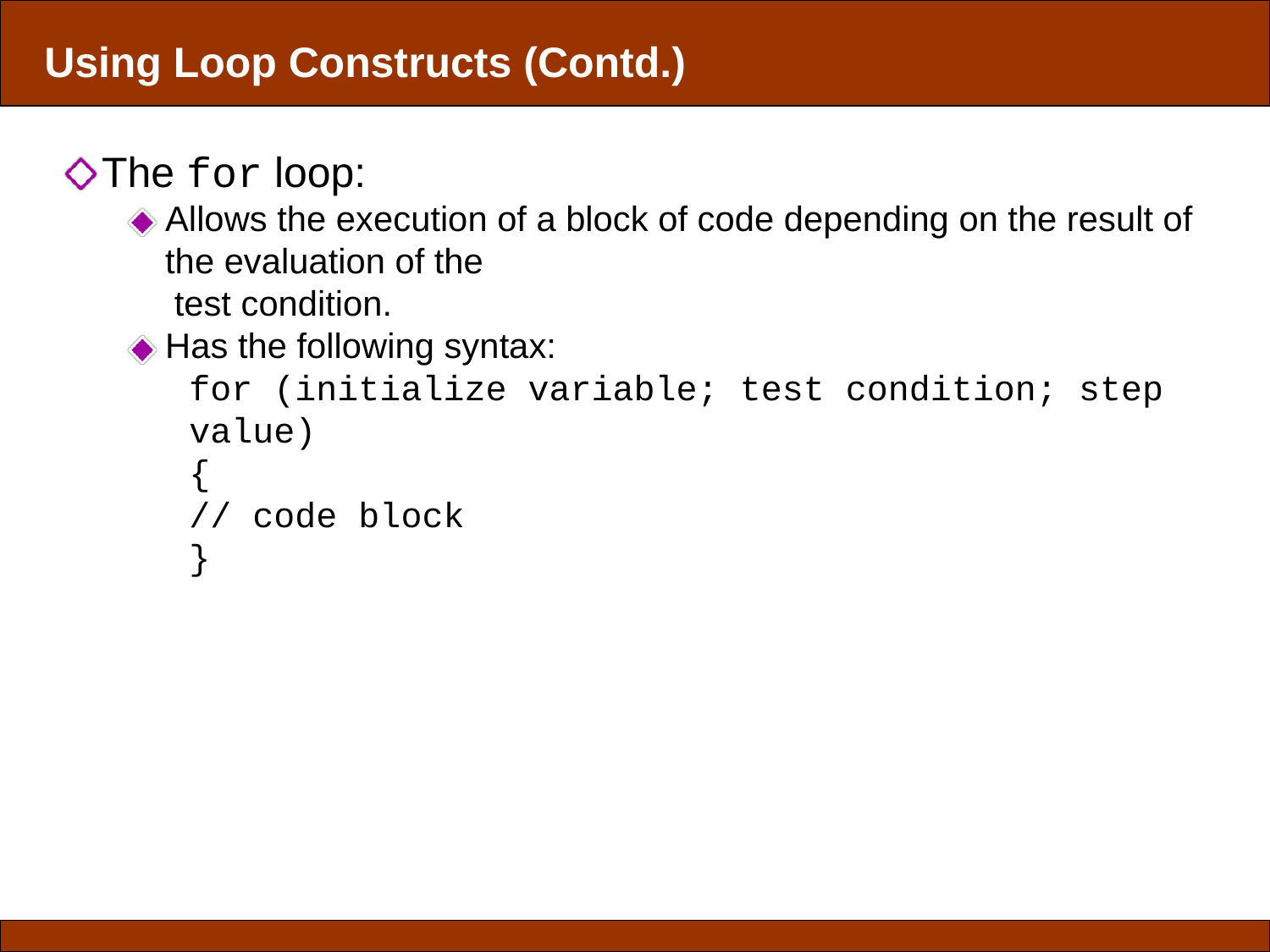

Using Loop Constructs (Contd.)
The for loop:
Allows the execution of a block of code depending on the result of the evaluation of the
     test condition.
Has the following syntax:
for (initialize variable; test condition; step value)
{
// code block
}

Slide ‹#› of 33